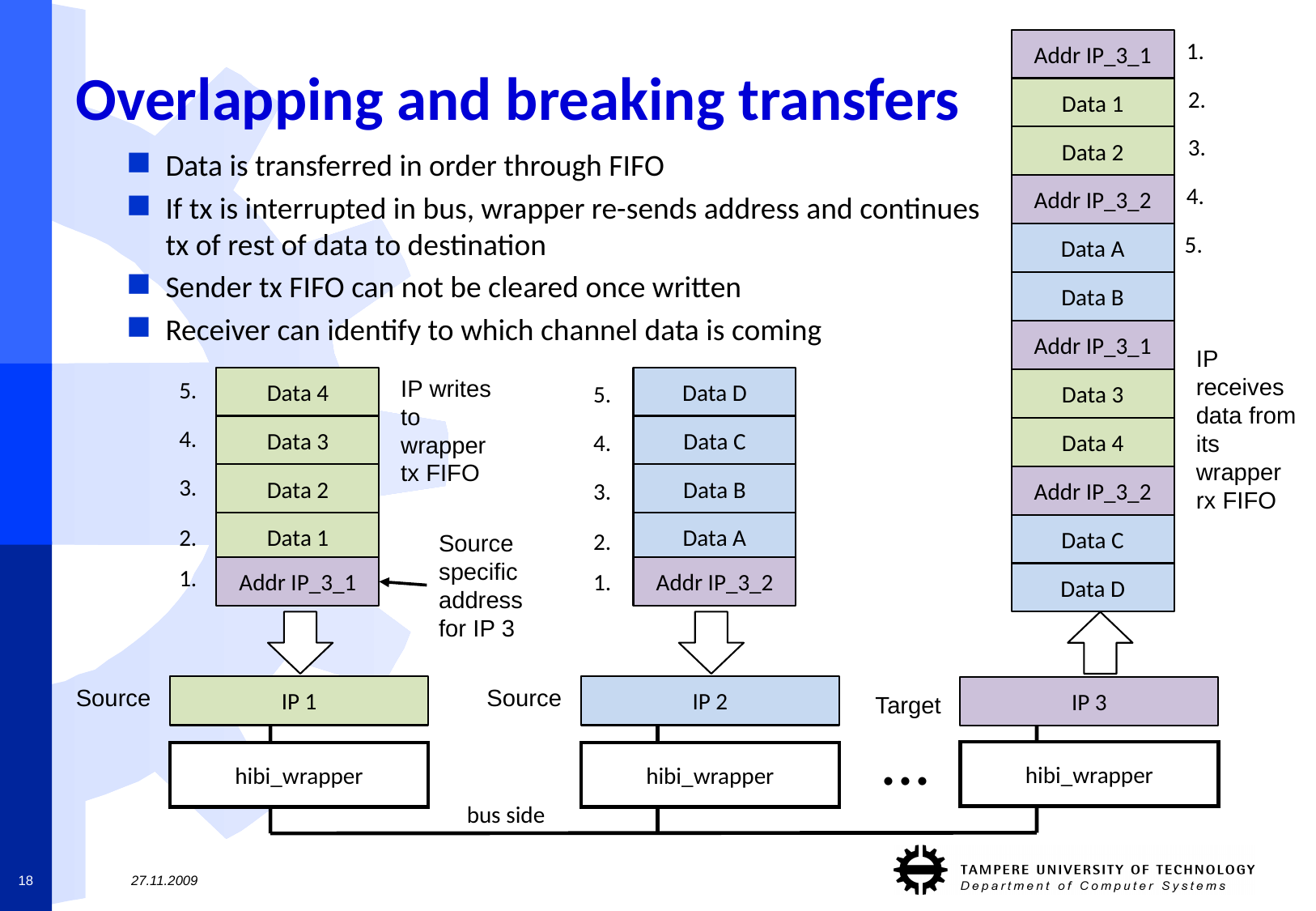

# Overlapping and breaking transfers
Addr IP_3_1
1.
Data 1
2.
Data 2
3.
Data is transferred in order through FIFO
If tx is interrupted in bus, wrapper re-sends address and continues tx of rest of data to destination
Sender tx FIFO can not be cleared once written
Receiver can identify to which channel data is coming
Addr IP_3_2
4.
Data A
5.
Data B
Addr IP_3_1
IP receives  data from its wrapper rx FIFO
Data 4
IP writes to wrapper tx FIFO
Data D
5.
Data 3
5.
Data 3
Data C
Data 4
4.
4.
Data 2
Data B
3.
Addr IP_3_2
3.
Data 1
Data A
Data C
2.
2.
Source specific address for IP 3
Addr IP_3_1
1.
Addr IP_3_2
1.
Data D

IP 1
IP 2
Source
Source
IP 3
Target

...

hibi_wrapper
hibi_wrapper
hibi_wrapper
bus side

18
27.11.2009